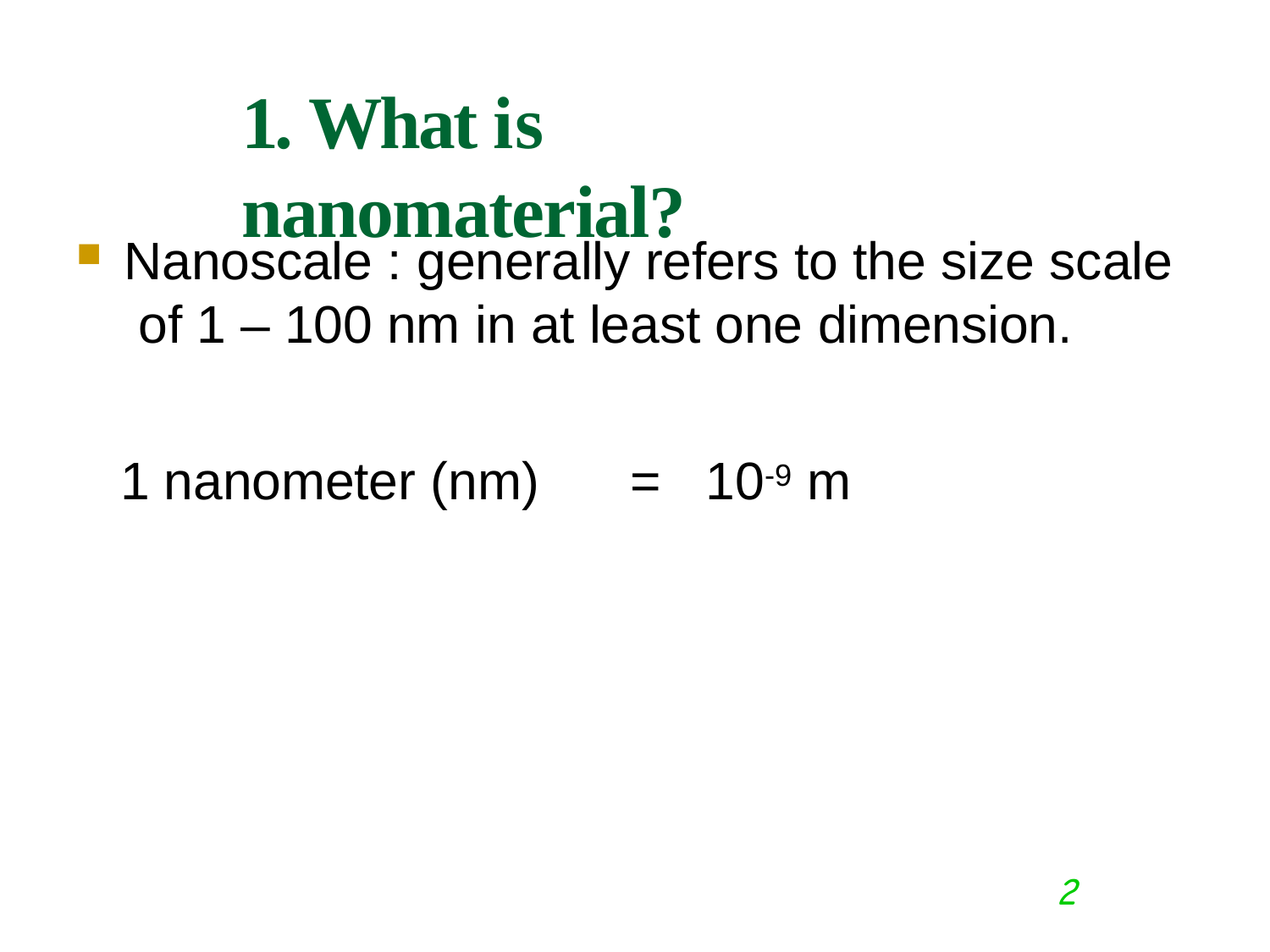

# 1. What is nanomaterial?
Nanoscale : generally refers to the size scale  of 1 – 100 nm in at least one dimension.

1 nanometer (nm)	=	10-9 m
2